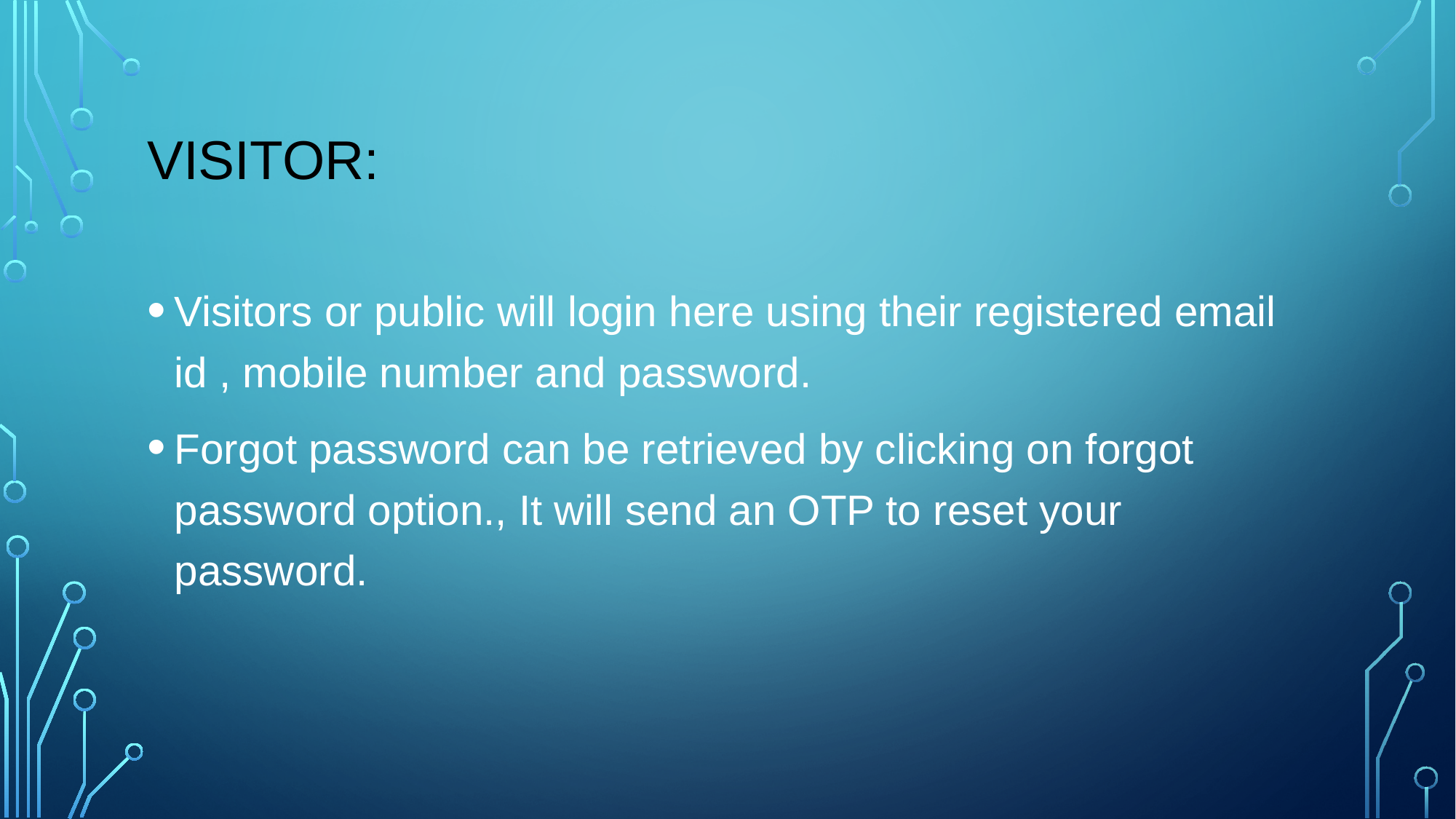

# Visitor:
Visitors or public will login here using their registered email id , mobile number and password.
Forgot password can be retrieved by clicking on forgot password option., It will send an OTP to reset your password.